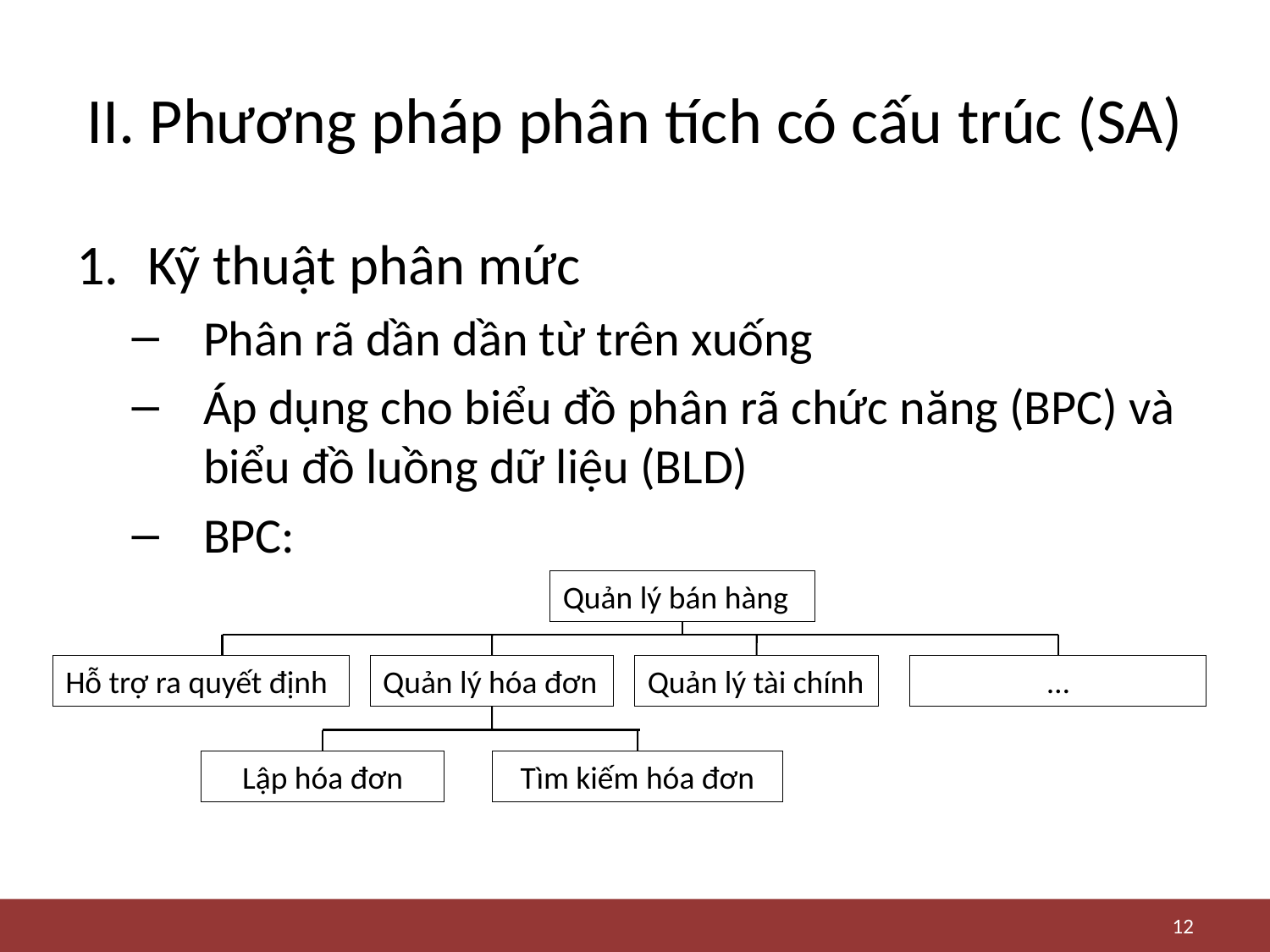

# II. Phương pháp phân tích có cấu trúc (SA)
Kỹ thuật phân mức
Phân rã dần dần từ trên xuống
Áp dụng cho biểu đồ phân rã chức năng (BPC) và biểu đồ luồng dữ liệu (BLD)
BPC:
Quản lý bán hàng
Hỗ trợ ra quyết định
Quản lý hóa đơn
Quản lý tài chính
…
Lập hóa đơn
Tìm kiếm hóa đơn
12